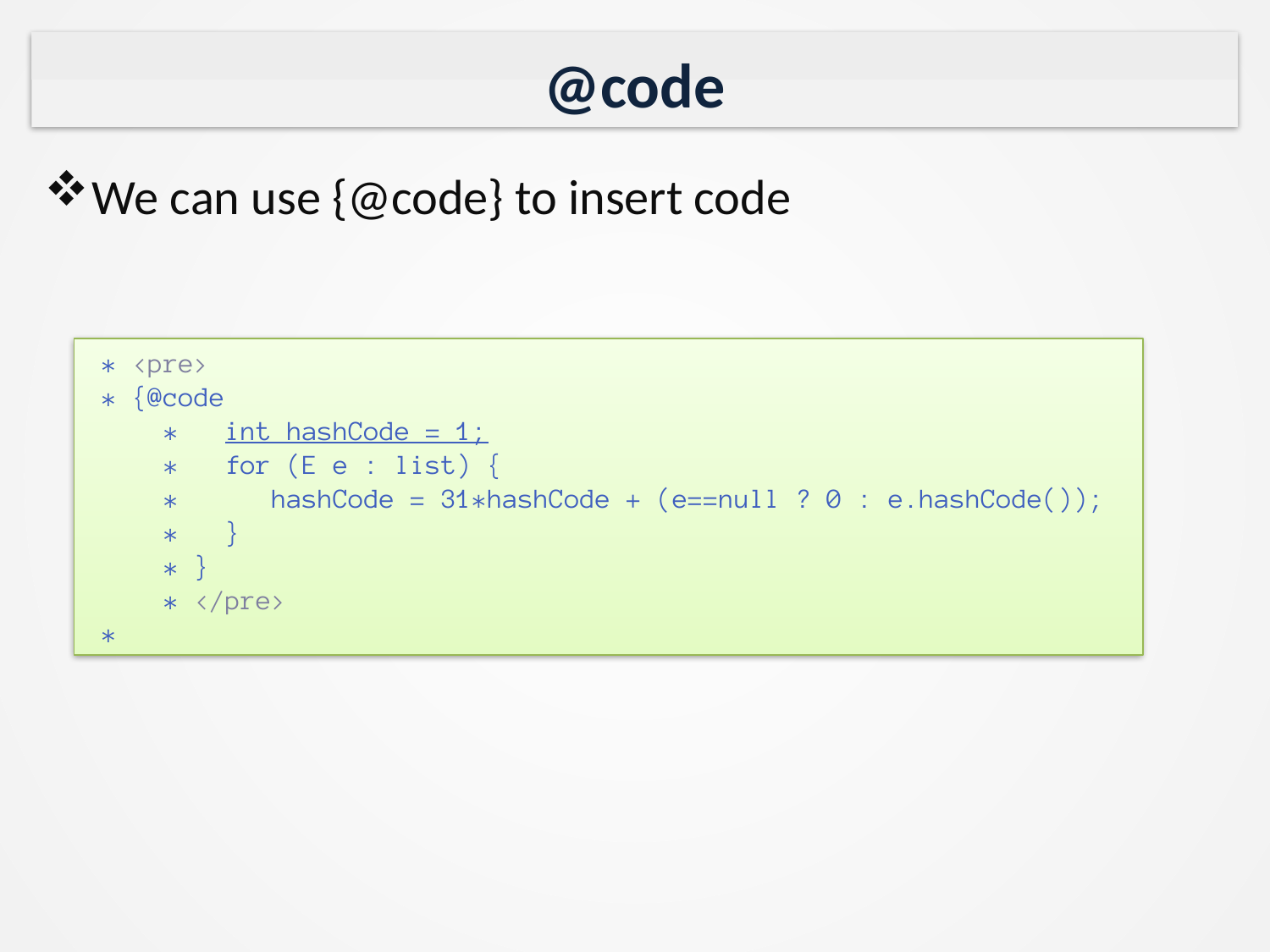

# @code
We can use {@code} to insert code
 * <pre>
 * {@code
     *   int hashCode = 1;
     *   for (E e : list) {
     *      hashCode = 31*hashCode + (e==null ? 0 : e.hashCode());
     *   }
     * }
     * </pre>
 *